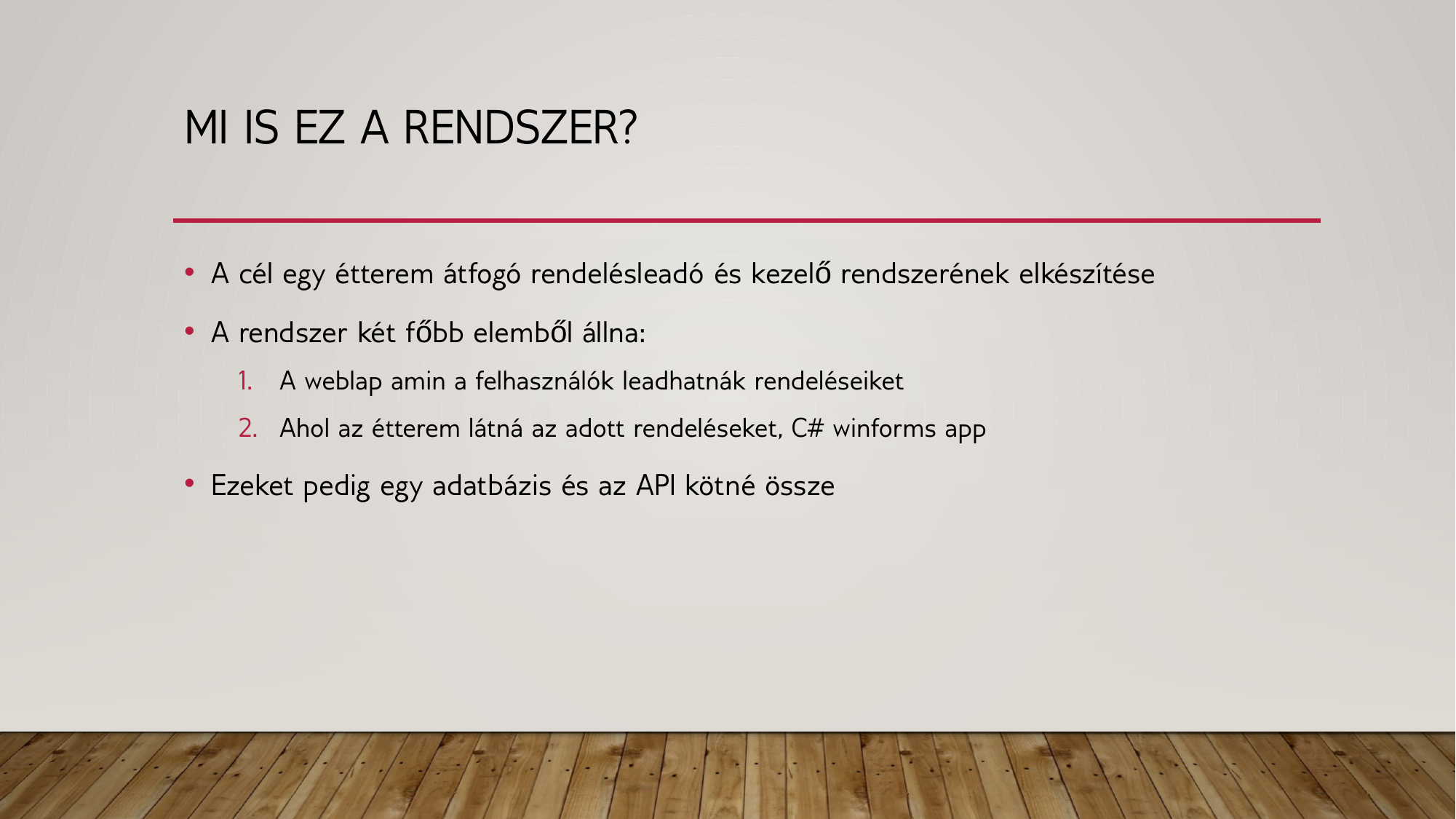

# Mi is ez a Rendszer?
A cél egy étterem átfogó rendelésleadó és kezelő rendszerének elkészítése
A rendszer két főbb elemből állna:
A weblap amin a felhasználók leadhatnák rendeléseiket
Ahol az étterem látná az adott rendeléseket, C# winforms app
Ezeket pedig egy adatbázis és az API kötné össze